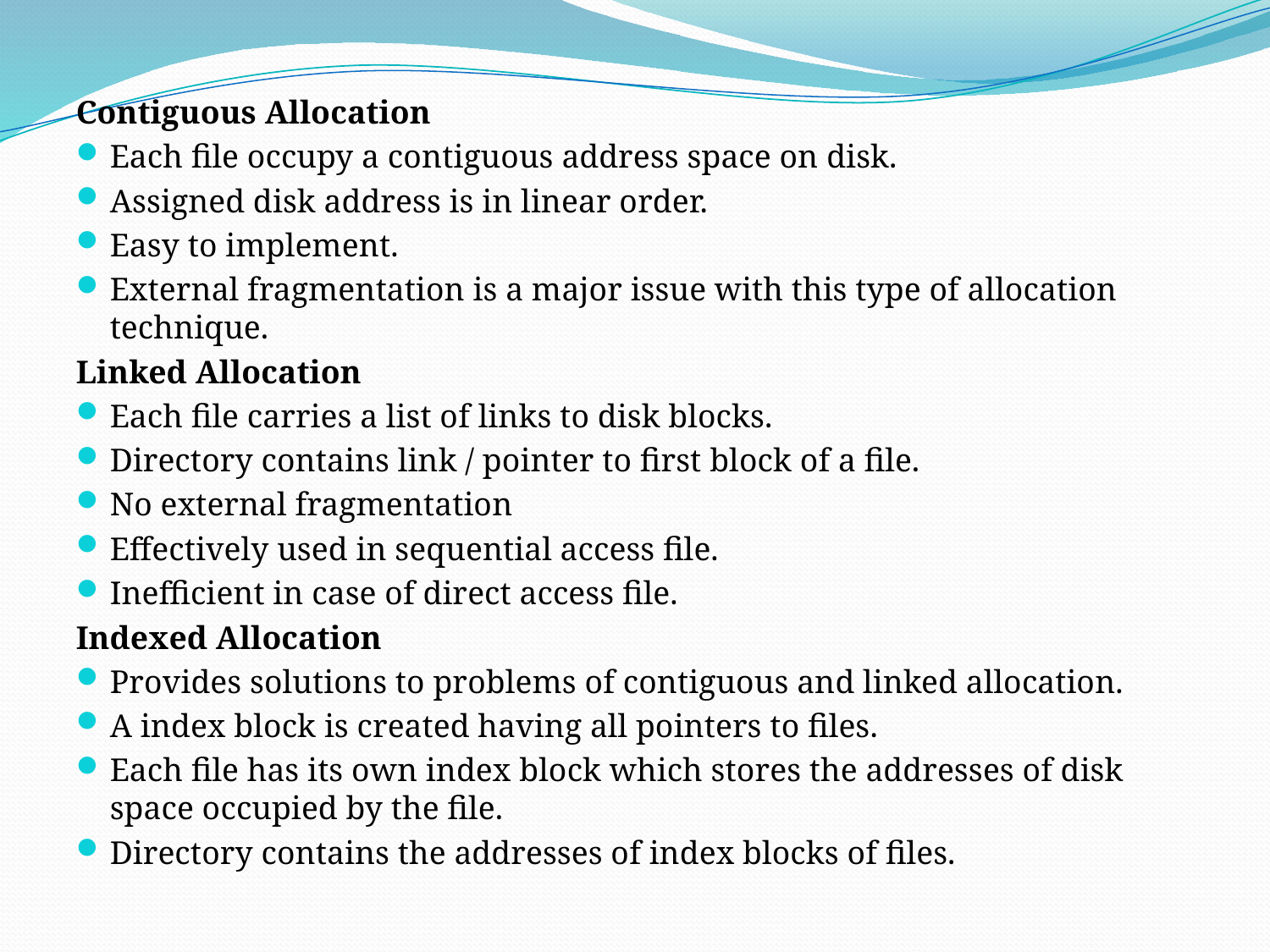

Contiguous Allocation
Each file occupy a contiguous address space on disk.
Assigned disk address is in linear order.
Easy to implement.
External fragmentation is a major issue with this type of allocation technique.
Linked Allocation
Each file carries a list of links to disk blocks.
Directory contains link / pointer to first block of a file.
No external fragmentation
Effectively used in sequential access file.
Inefficient in case of direct access file.
Indexed Allocation
Provides solutions to problems of contiguous and linked allocation.
A index block is created having all pointers to files.
Each file has its own index block which stores the addresses of disk space occupied by the file.
Directory contains the addresses of index blocks of files.